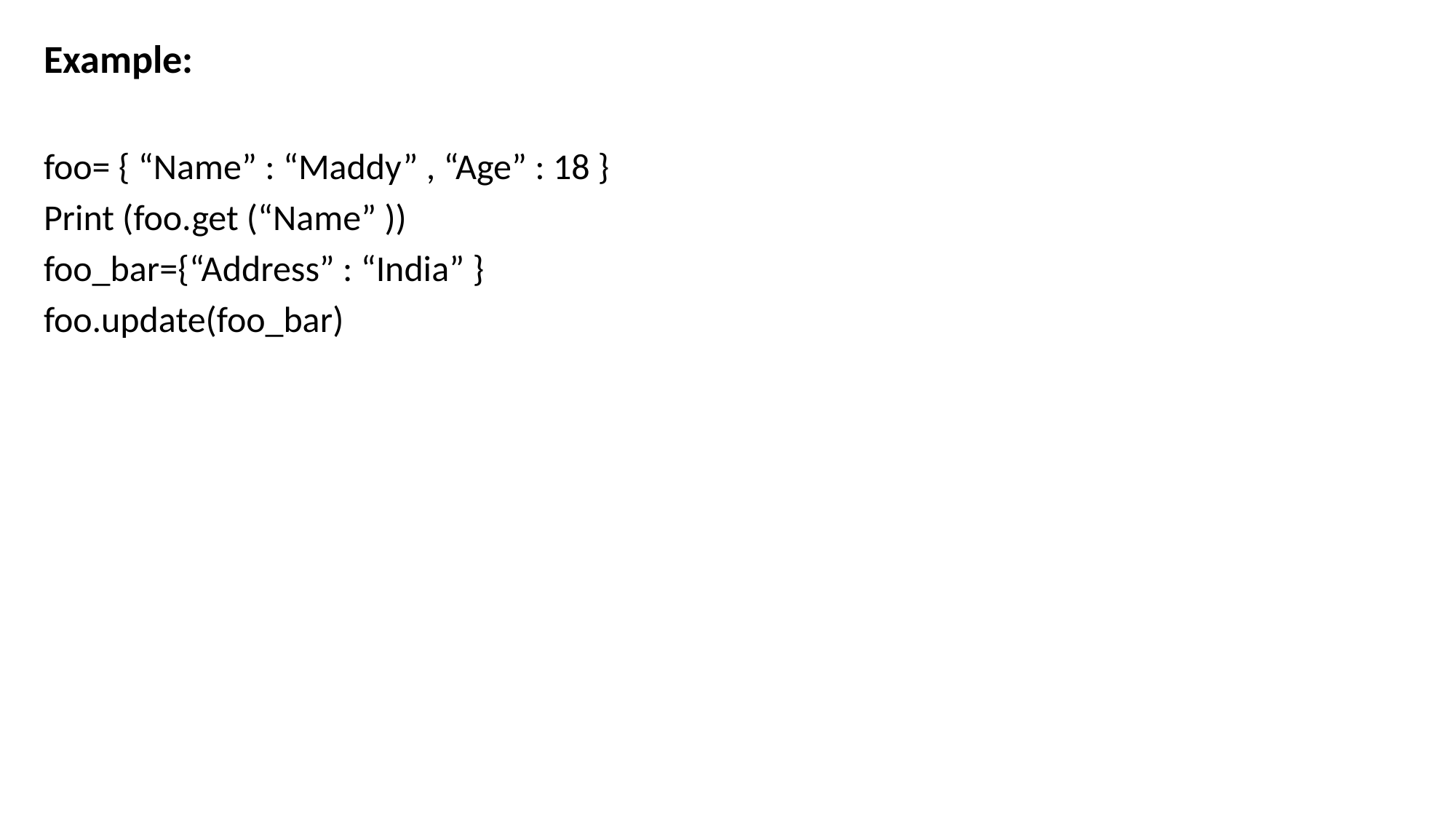

Example:

foo= { “Name” : “Maddy” , “Age” : 18 }
Print (foo.get (“Name” ))
foo_bar={“Address” : “India” }
foo.update(foo_bar)